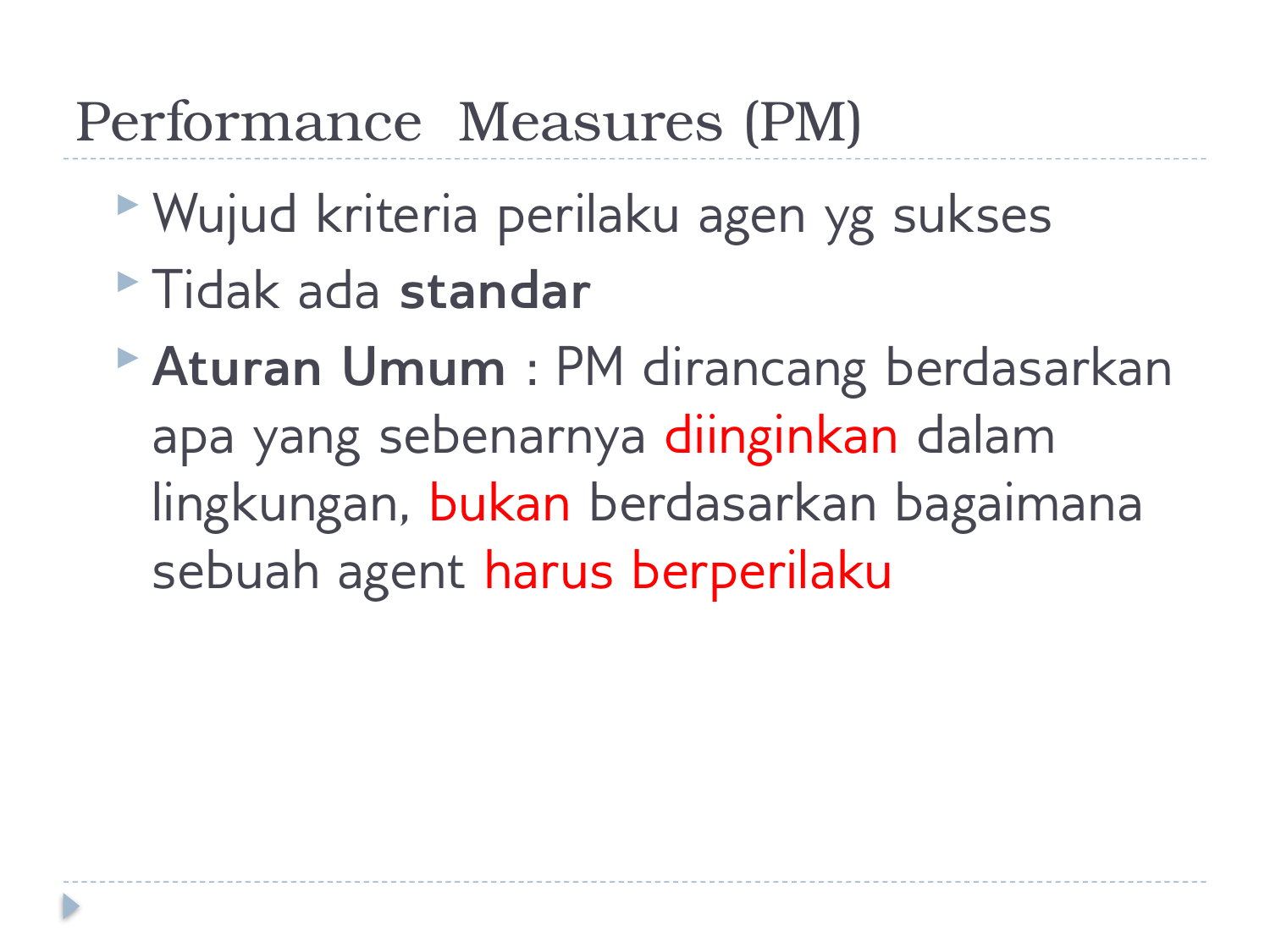

# Performance  Measures (PM)
Wujud kriteria perilaku agen yg sukses
Tidak ada standar
Aturan Umum : PM dirancang berdasarkan apa yang sebenarnya diinginkan dalam lingkungan, bukan berdasarkan bagaimana sebuah agent harus berperilaku